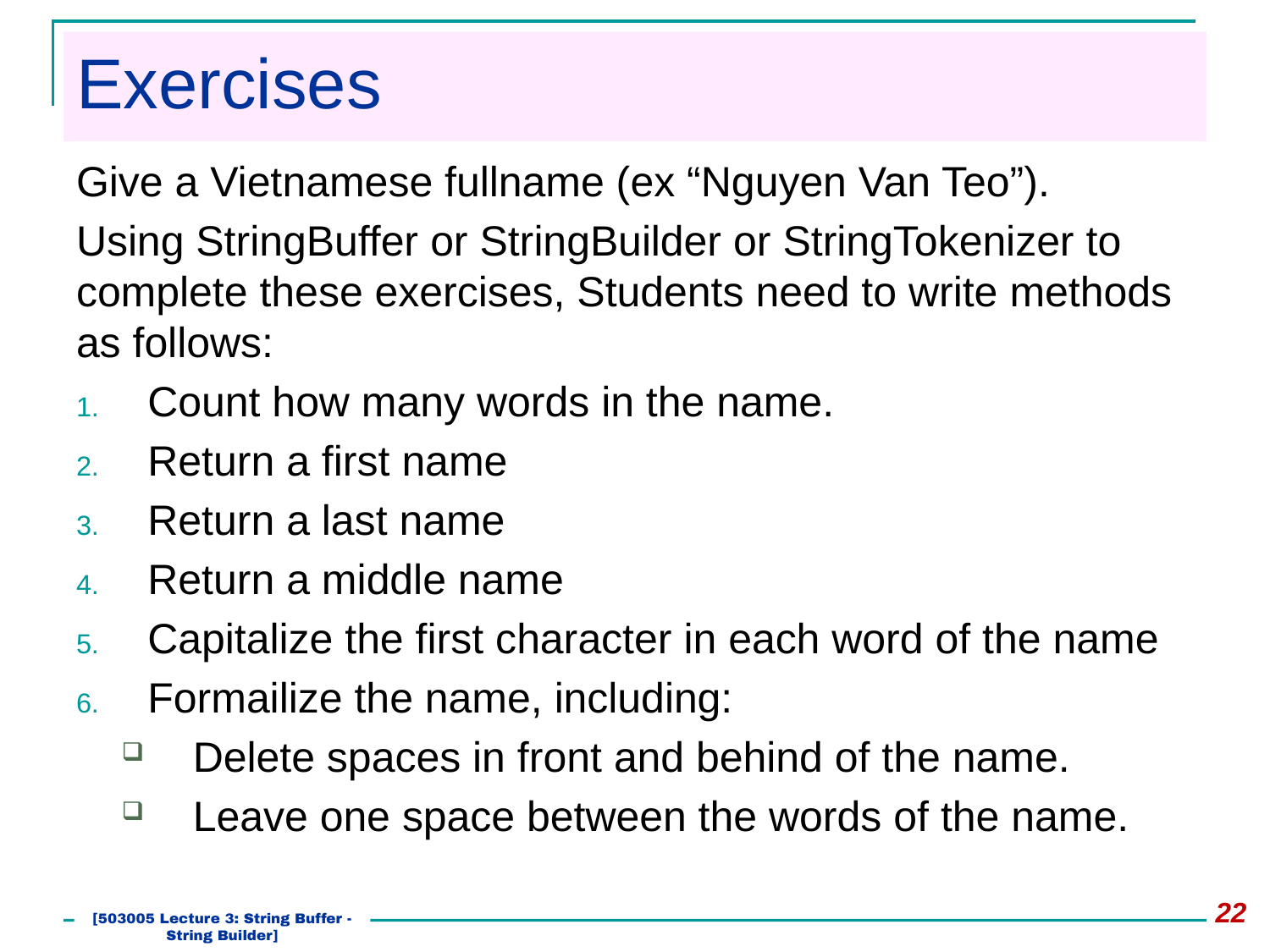

# Exercises
Give a Vietnamese fullname (ex “Nguyen Van Teo”).
Using StringBuffer or StringBuilder or StringTokenizer to complete these exercises, Students need to write methods as follows:
Count how many words in the name.
Return a first name
Return a last name
Return a middle name
Capitalize the first character in each word of the name
Formailize the name, including:
Delete spaces in front and behind of the name.
Leave one space between the words of the name.
22
[503005 Lecture 3: String Buffer - String Builder]